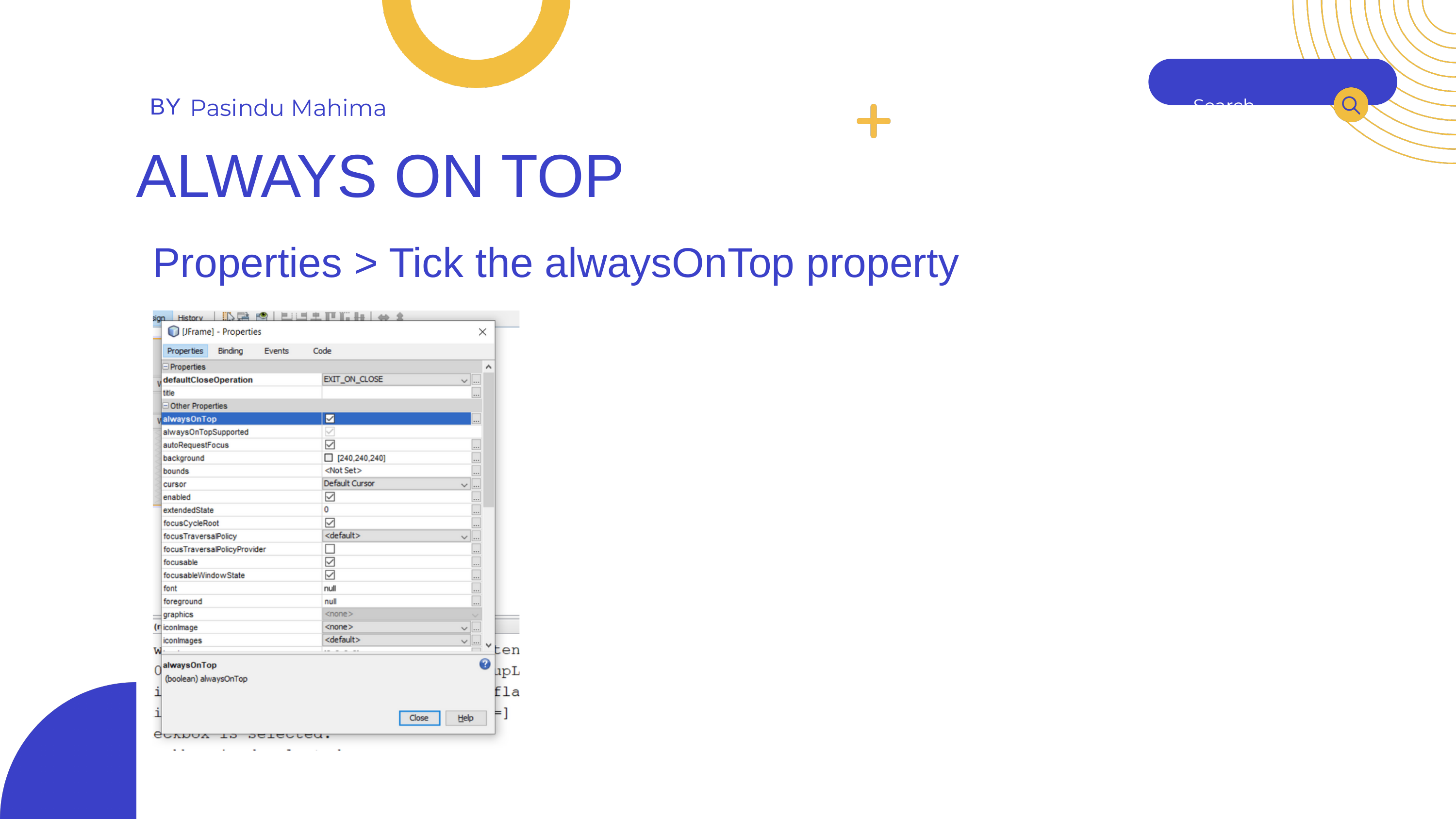

BY

Pasindu Mahima
Search . . .

ALWAYS ON TOP
Properties > Tick the alwaysOnTop property